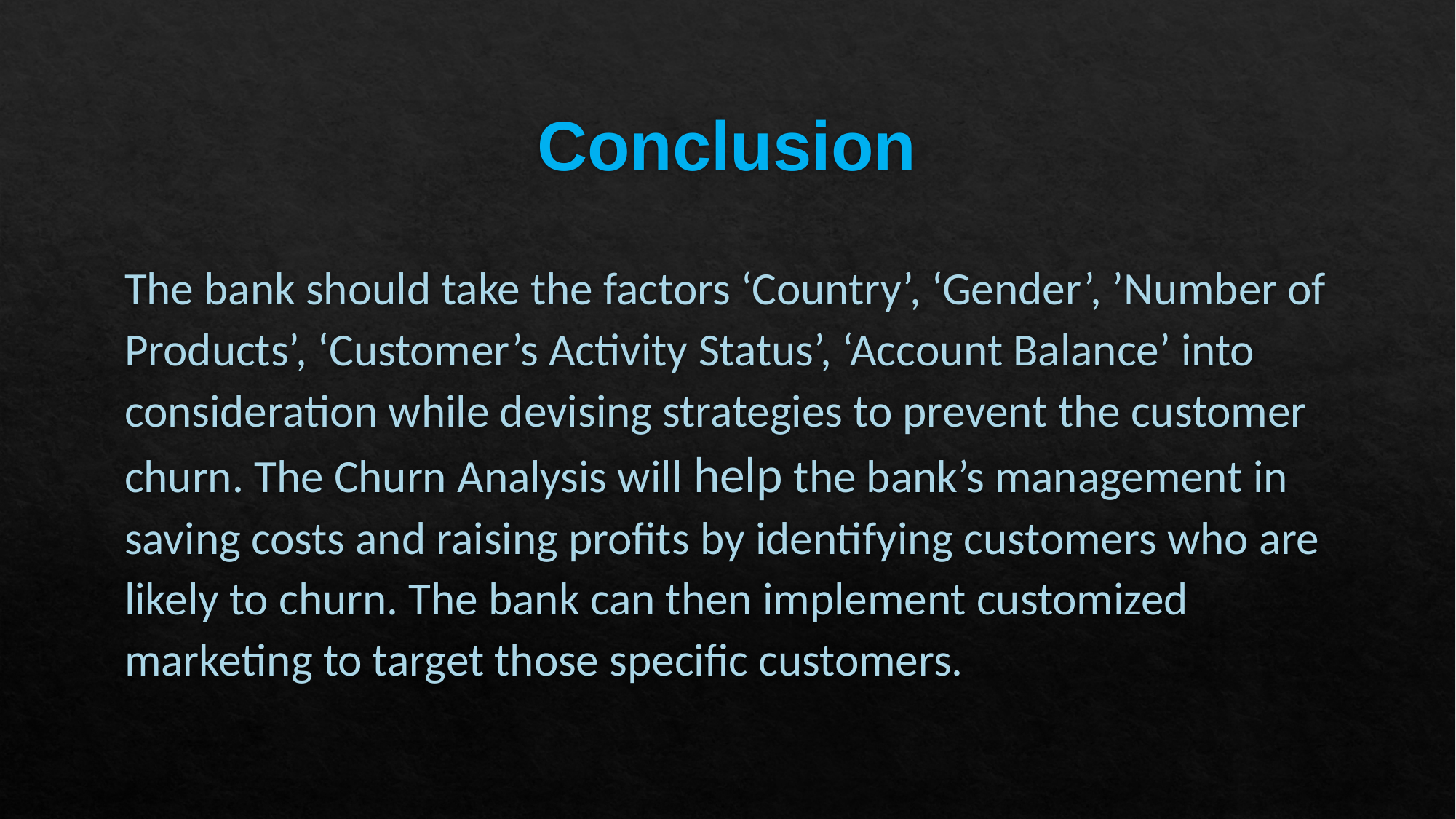

# Conclusion
The bank should take the factors ‘Country’, ‘Gender’, ’Number of Products’, ‘Customer’s Activity Status’, ‘Account Balance’ into consideration while devising strategies to prevent the customer churn. The Churn Analysis will help the bank’s management in saving costs and raising profits by identifying customers who are likely to churn. The bank can then implement customized marketing to target those specific customers.